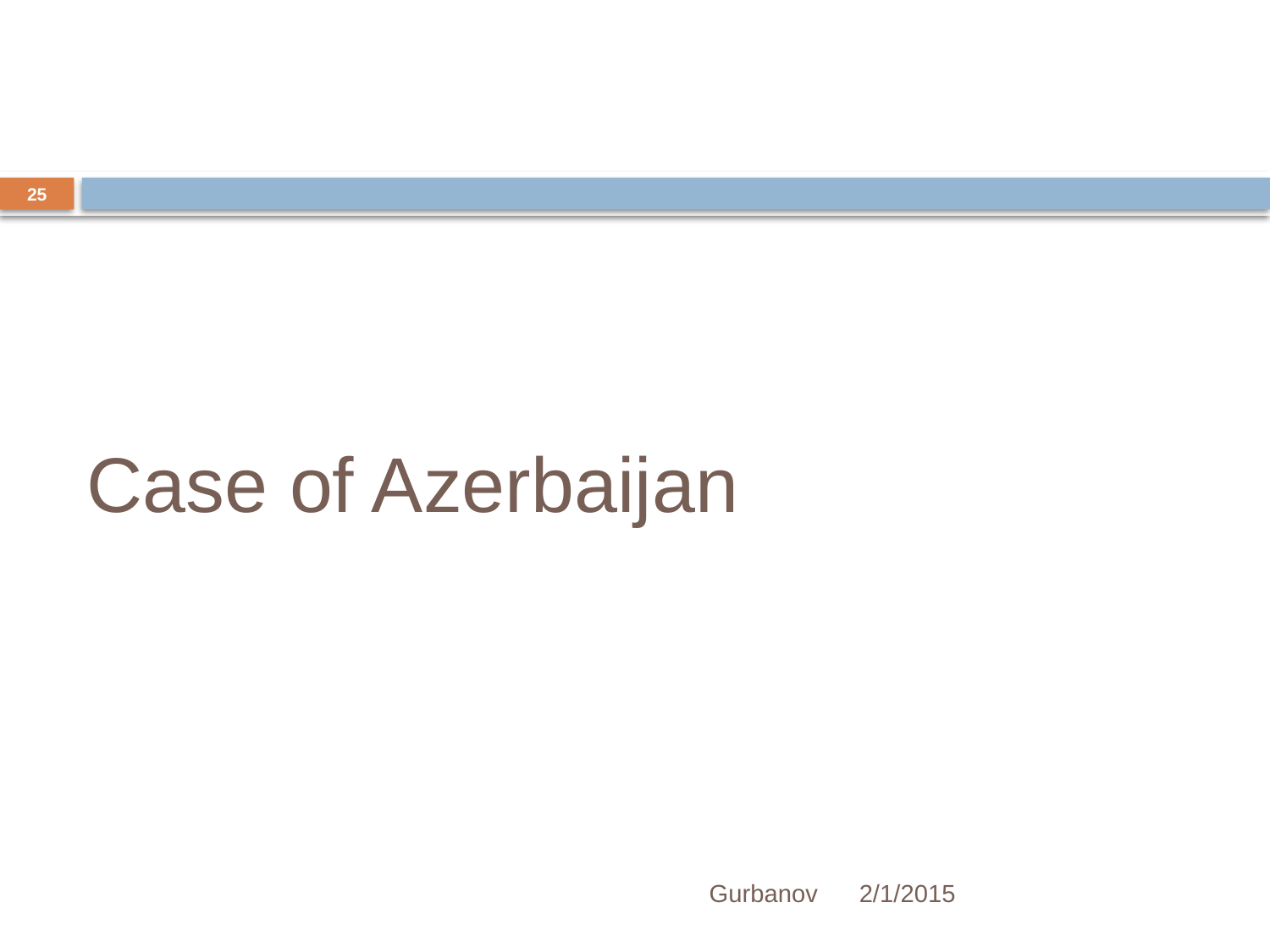

25
# Case of Azerbaijan
Gurbanov
2/1/2015